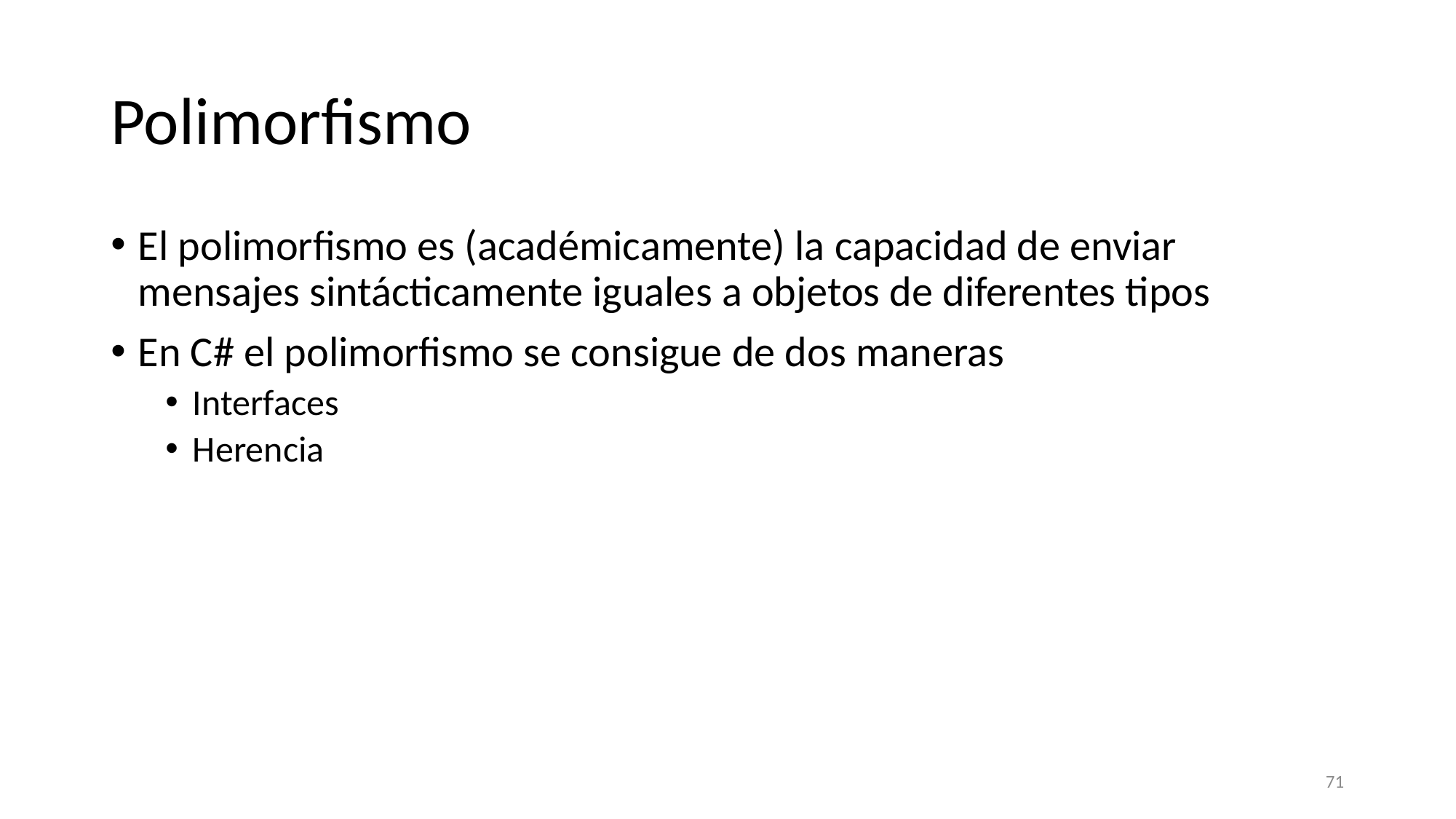

# Polimorfismo
El polimorfismo es (académicamente) la capacidad de enviar mensajes sintácticamente iguales a objetos de diferentes tipos
En C# el polimorfismo se consigue de dos maneras
Interfaces
Herencia
71